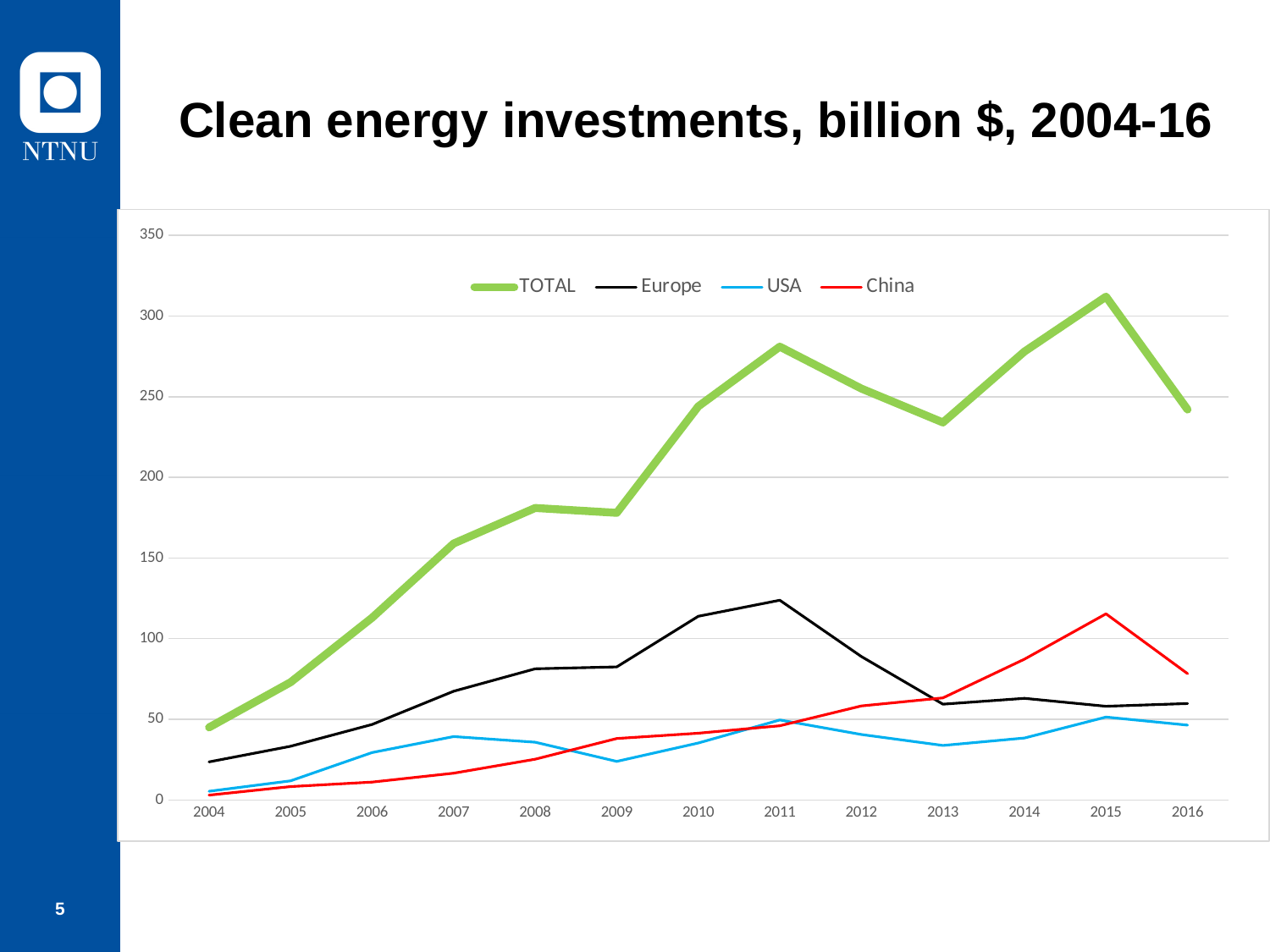

# Clean energy investments, billion $, 2004-16

### Chart

| Category | TOTAL | Europe | USA | China |
|---|---|---|---|---|
| 2004 | 45.0 | 23.6 | 5.4 | 3.0 |
| 2005 | 73.0 | 33.3 | 11.9 | 8.3 |
| 2006 | 113.0 | 46.8 | 29.4 | 11.1 |
| 2007 | 159.0 | 67.4 | 39.3 | 16.6 |
| 2008 | 181.0 | 81.3 | 35.8 | 25.3 |
| 2009 | 178.0 | 82.5 | 23.9 | 38.1 |
| 2010 | 244.0 | 113.9 | 35.3 | 41.4 |
| 2011 | 281.0 | 123.8 | 49.6 | 46.0 |
| 2012 | 255.0 | 88.9 | 40.6 | 58.3 |
| 2013 | 234.0 | 59.4 | 33.8 | 63.3 |
| 2014 | 278.0 | 63.0 | 38.4 | 87.3 |
| 2015 | 312.0 | 58.1 | 51.4 | 115.4 |
| 2016 | 242.0 | 59.8 | 46.4 | 78.3 |